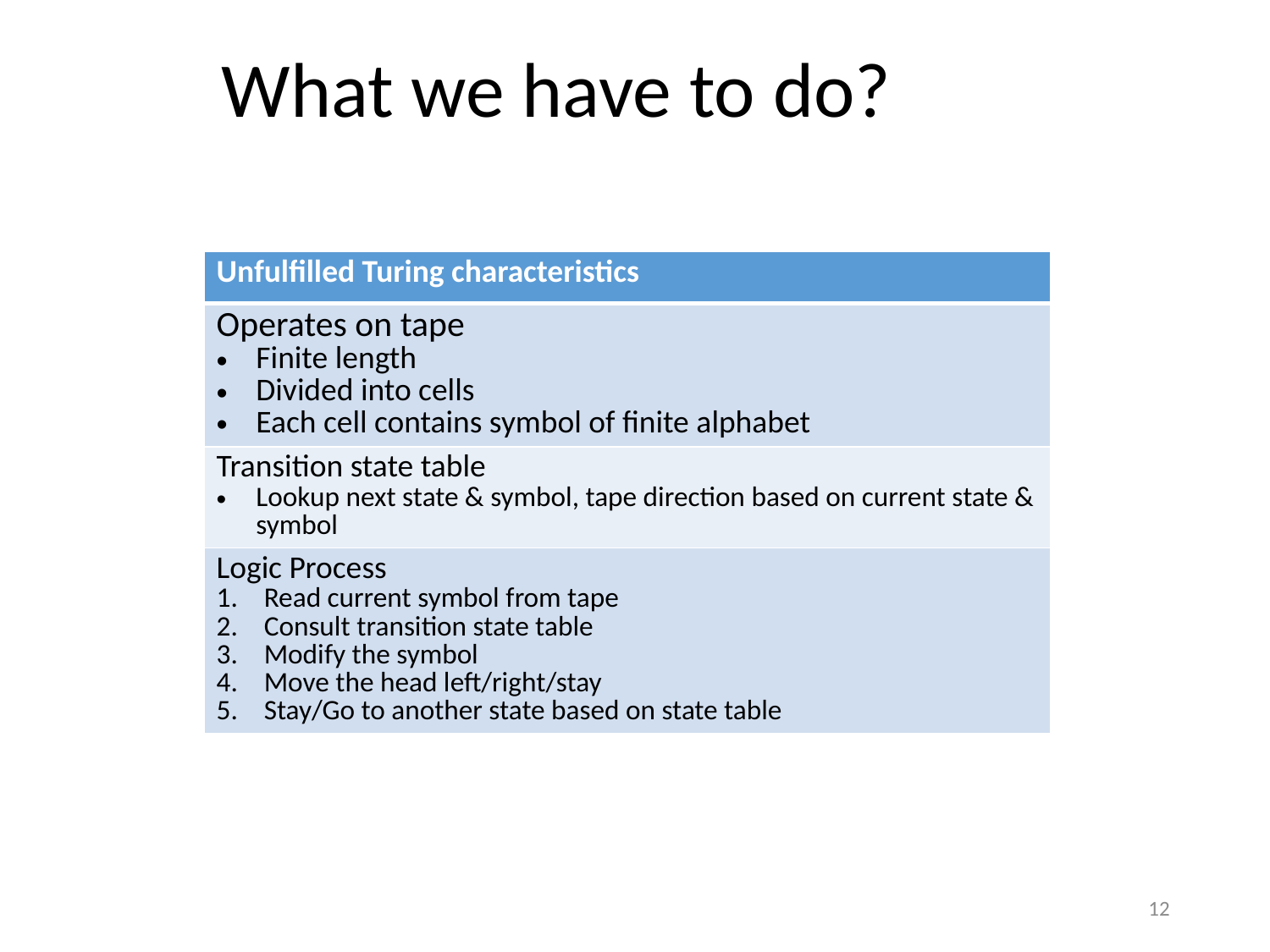

# What we have to do?
| Unfulfilled Turing characteristics |
| --- |
| Operates on tape Finite length Divided into cells Each cell contains symbol of finite alphabet |
| Transition state table Lookup next state & symbol, tape direction based on current state & symbol |
| Logic Process Read current symbol from tape Consult transition state table Modify the symbol Move the head left/right/stay Stay/Go to another state based on state table |
12